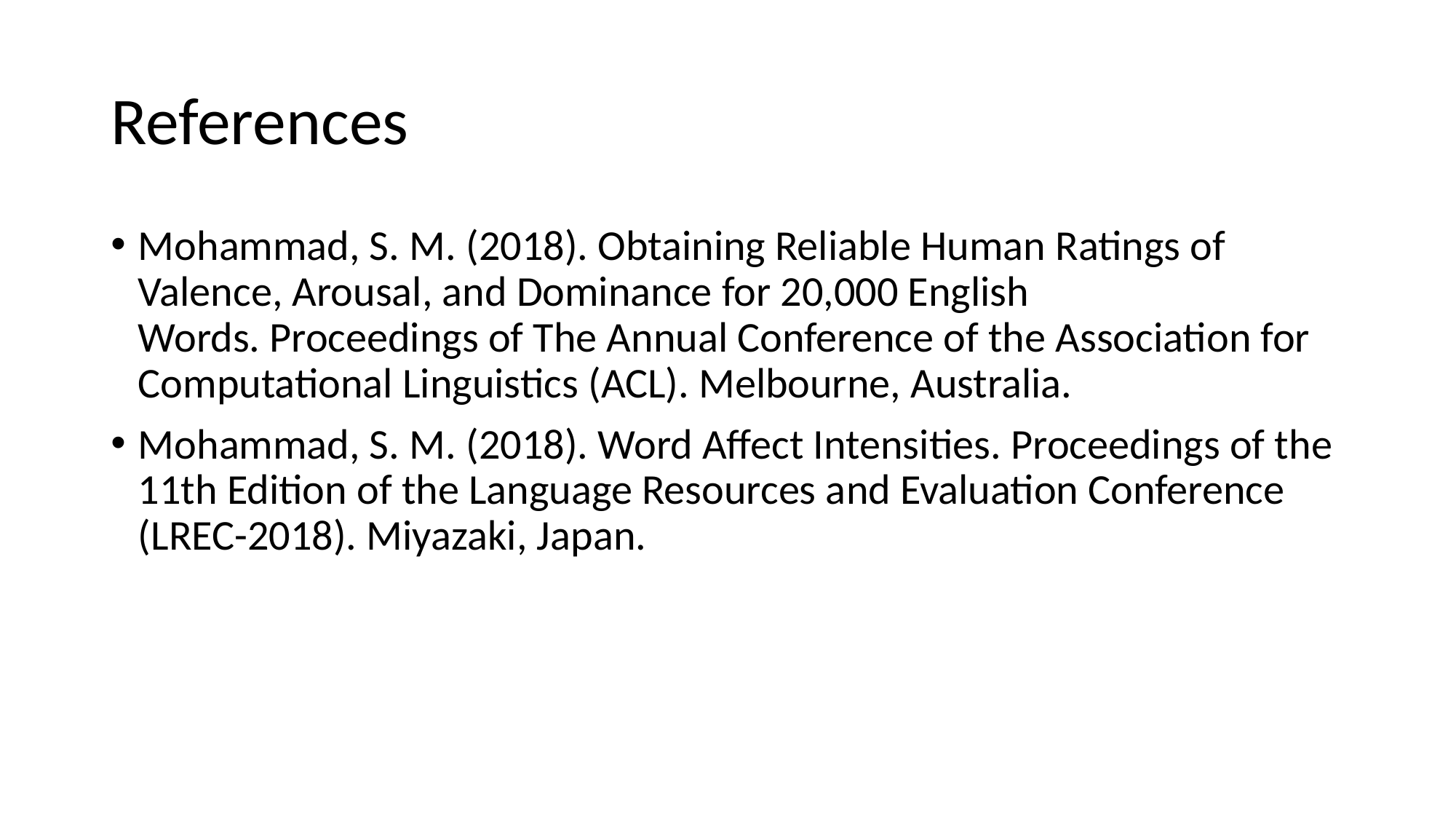

# References
Mohammad, S. M. (2018). Obtaining Reliable Human Ratings of Valence, Arousal, and Dominance for 20,000 English Words. Proceedings of The Annual Conference of the Association for Computational Linguistics (ACL). Melbourne, Australia.
Mohammad, S. M. (2018). Word Affect Intensities. Proceedings of the 11th Edition of the Language Resources and Evaluation Conference (LREC-2018). Miyazaki, Japan.